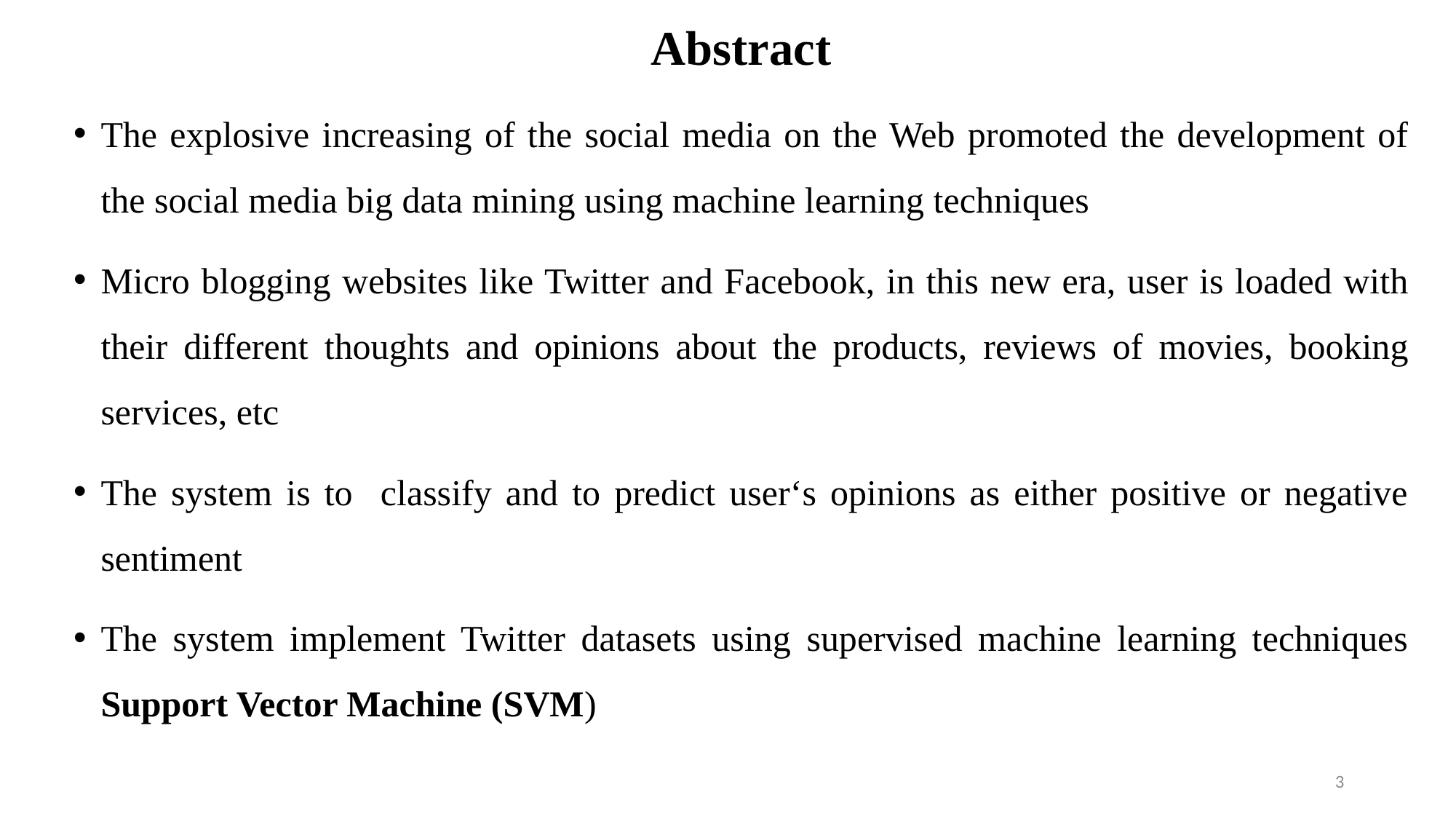

# Abstract
The explosive increasing of the social media on the Web promoted the development of the social media big data mining using machine learning techniques
Micro blogging websites like Twitter and Facebook, in this new era, user is loaded with their different thoughts and opinions about the products, reviews of movies, booking services, etc
The system is to  classify and to predict user‘s opinions as either positive or negative sentiment
The system implement Twitter datasets using supervised machine learning techniques Support Vector Machine (SVM)

3